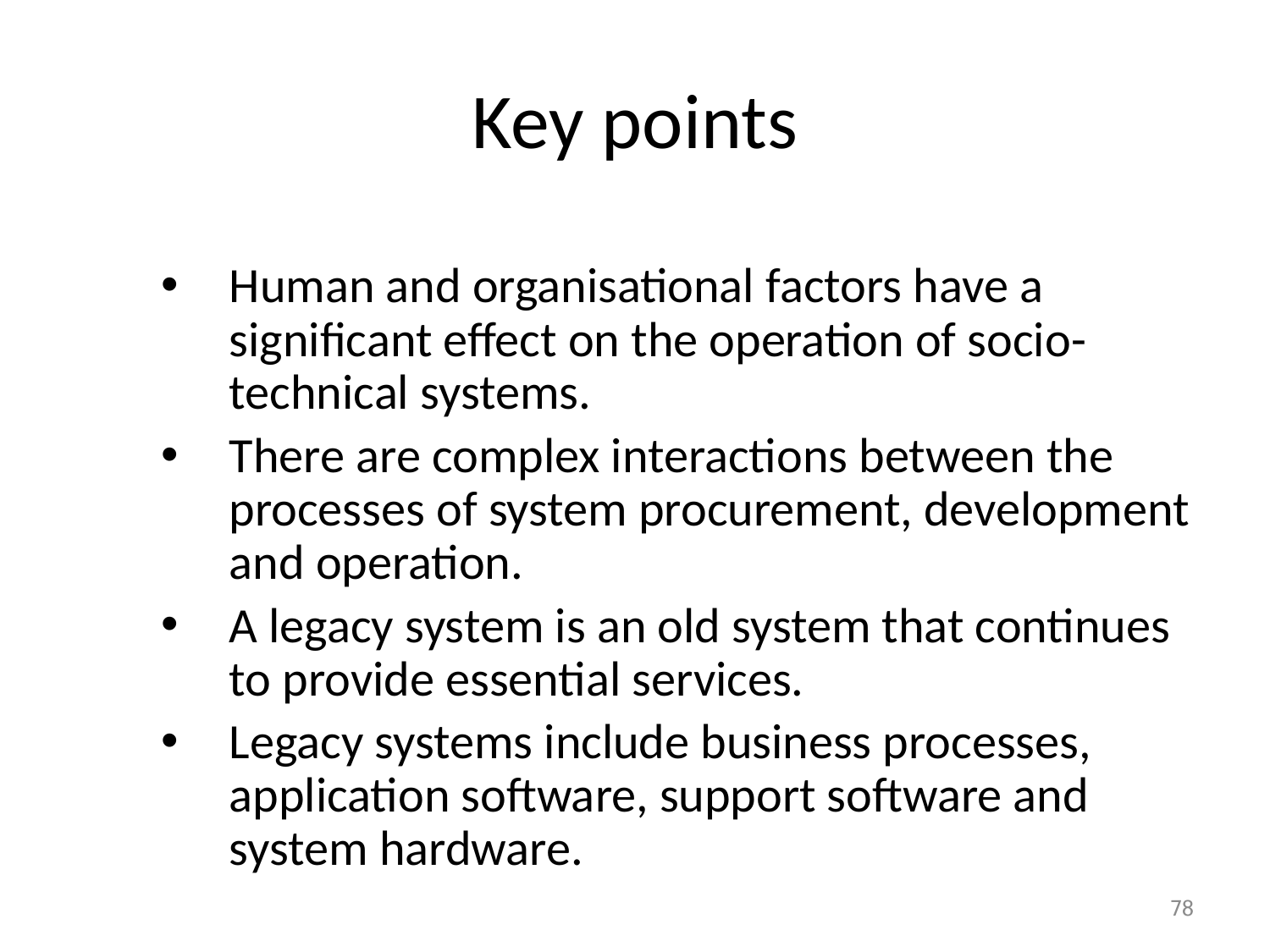

# Key points
Human and organisational factors have a significant effect on the operation of socio-technical systems.
There are complex interactions between the processes of system procurement, development and operation.
A legacy system is an old system that continues to provide essential services.
Legacy systems include business processes, application software, support software and system hardware.

78